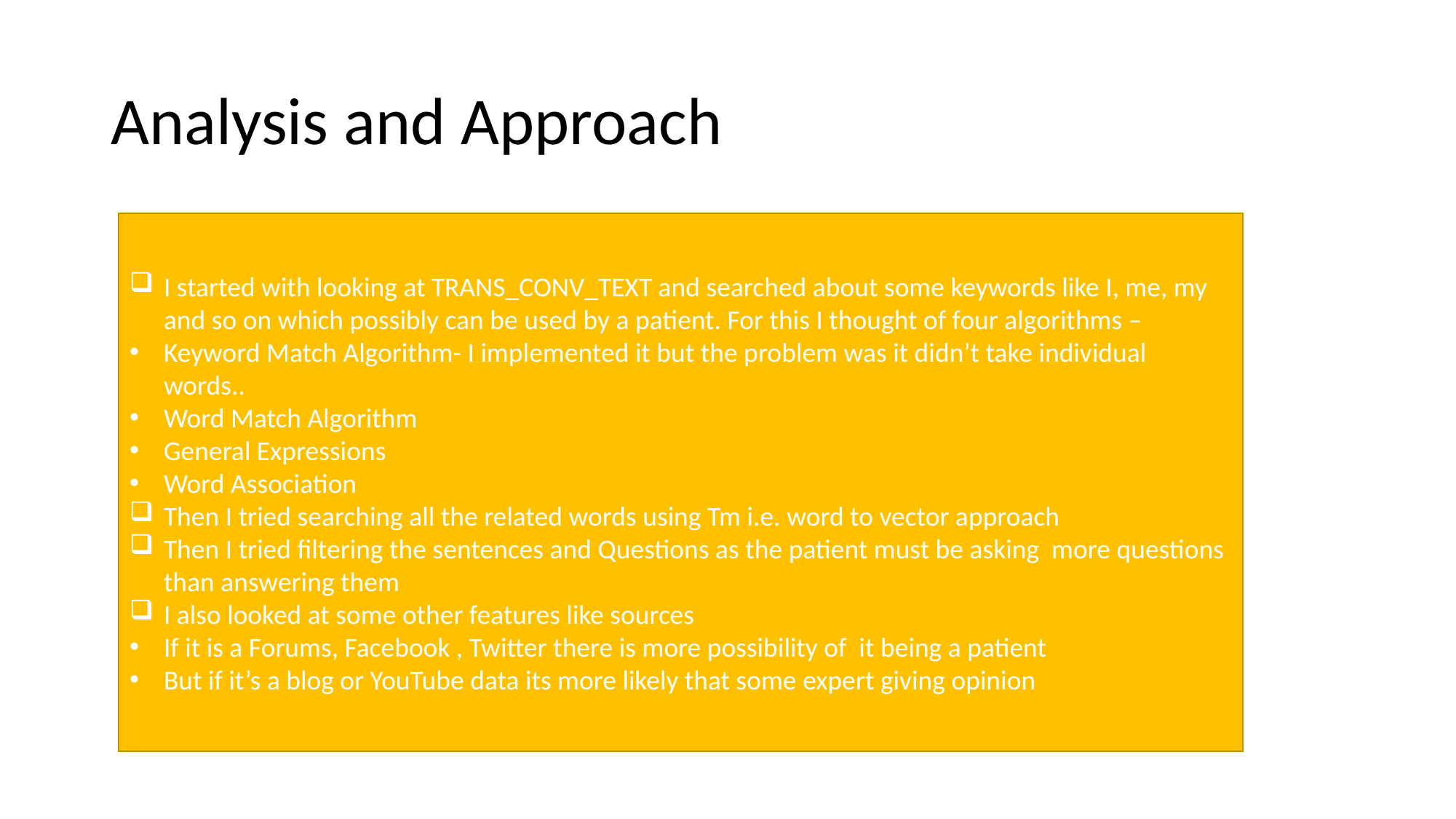

# Analysis and Approach
I started with looking at TRANS_CONV_TEXT and searched about some keywords like I, me, my and so on which possibly can be used by a patient. For this I thought of four algorithms –
Keyword Match Algorithm- I implemented it but the problem was it didn’t take individual words..
Word Match Algorithm
General Expressions
Word Association
Then I tried searching all the related words using Tm i.e. word to vector approach
Then I tried filtering the sentences and Questions as the patient must be asking  more questions than answering them
I also looked at some other features like sources
If it is a Forums, Facebook , Twitter there is more possibility of  it being a patient
But if it’s a blog or YouTube data its more likely that some expert giving opinion